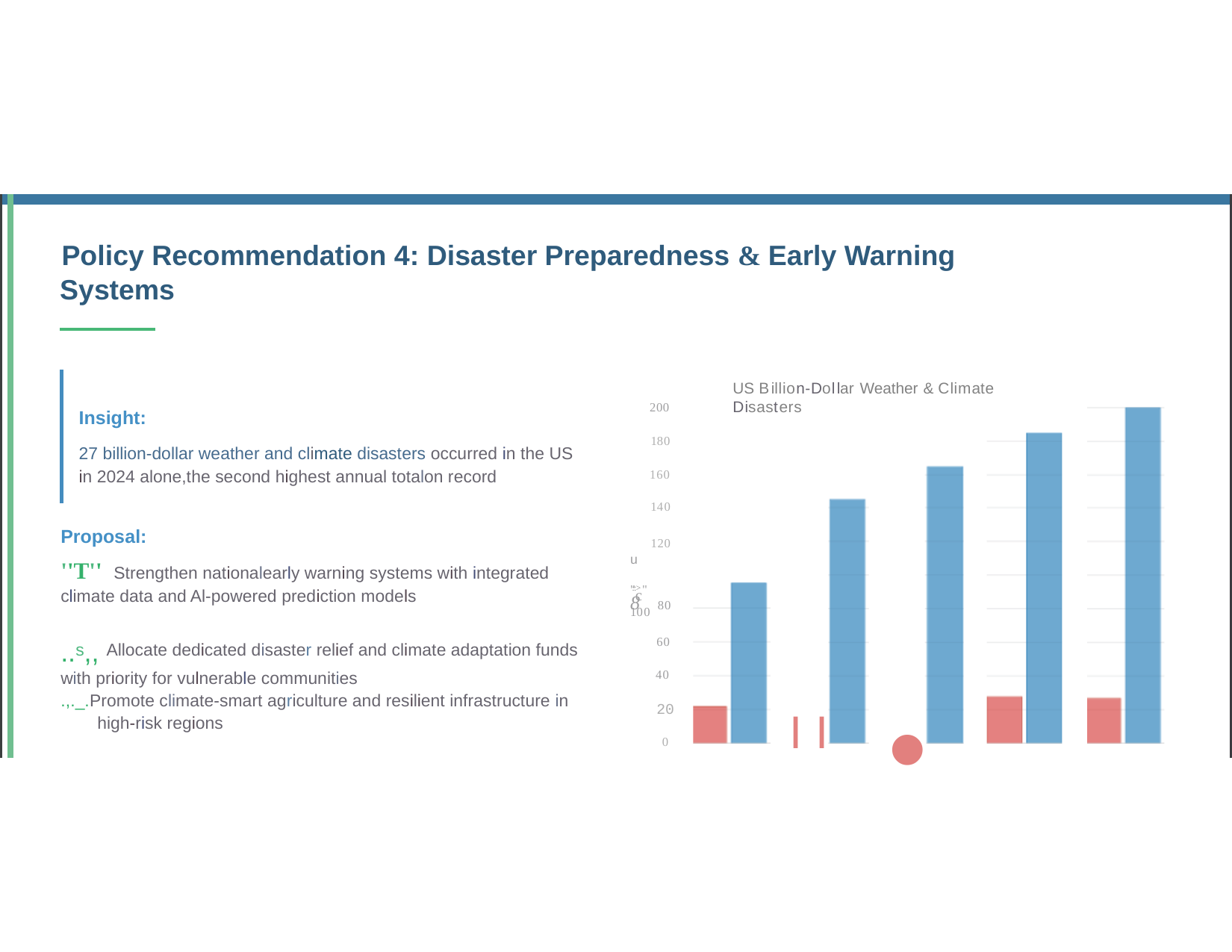

Policy Recommendation 4: Disaster Preparedness & Early Warning Systems

US Billion-Dollar Weather & Climate Disasters
200

Insight:
27 billion-dollar weather and climate disasters occurred in the US in 2024 alone,the second highest annual totalon record

180

160

140
Proposal:
''T''  Strengthen nationalearly warning systems with integrated climate data and Al-powered prediction models
..s,, Allocate dedicated disaster relief and climate adaptation funds with priority for vulnerable communities
120
u
"c"   100

::>
8   80
60
40
•
.,._.Promote climate-smart agriculture and resilient infrastructure in high-risk regions
20
II
0